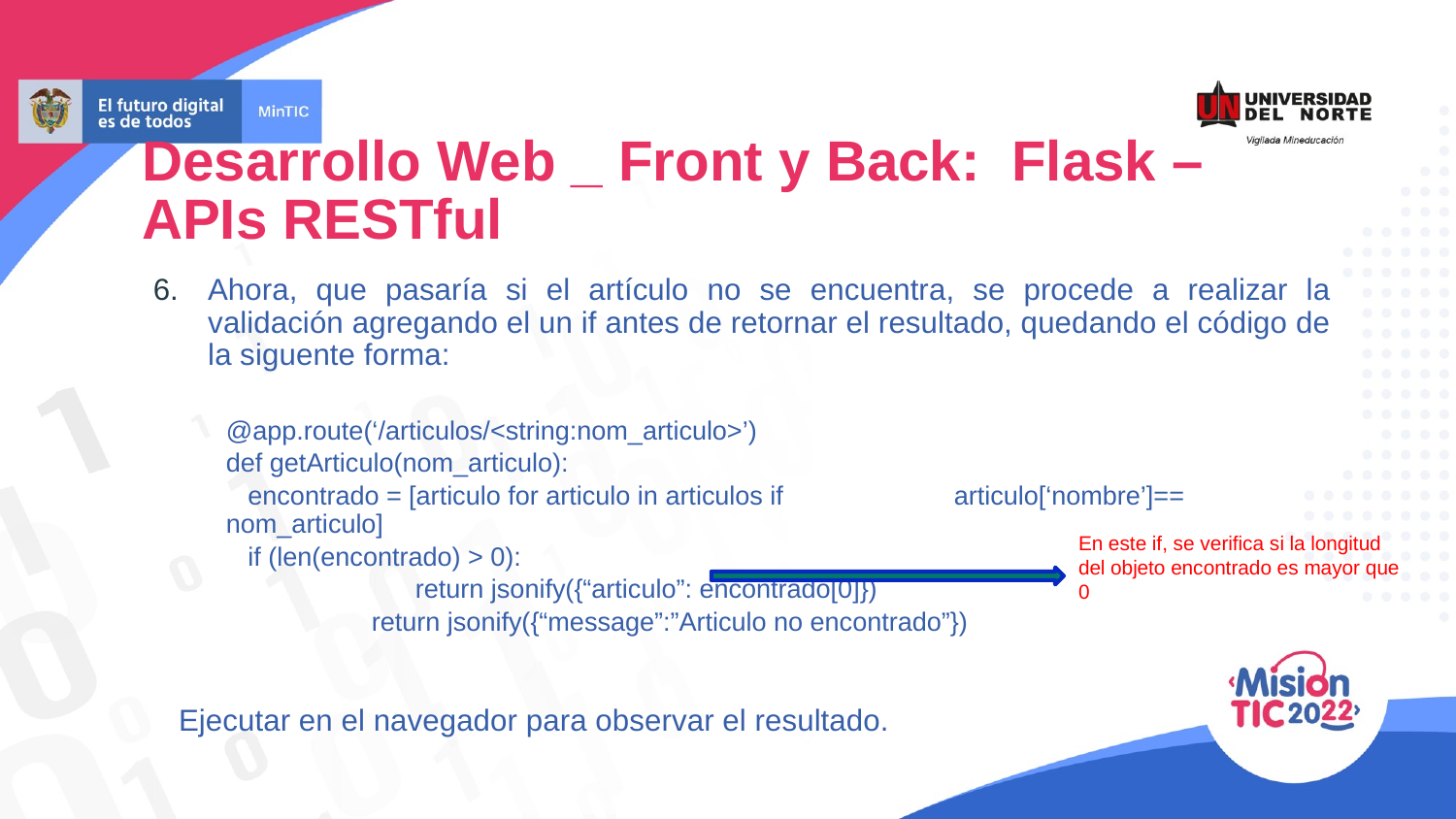

Desarrollo Web _ Front y Back:  Flask – APIs RESTful
Ahora, que pasaría si el artículo no se encuentra, se procede a realizar la validación agregando el un if antes de retornar el resultado, quedando el código de la siguente forma:

@app.route(‘/articulos/<string:nom_articulo>’)
def getArticulo(nom_articulo):
   encontrado = [articulo for articulo in articulos if    	articulo[‘nombre’]== nom_articulo]
   if (len(encontrado) > 0):
  	      return jsonify({“articulo”: encontrado[0]})
	return jsonify({“message”:”Articulo no encontrado”})

   Ejecutar en el navegador para observar el resultado.

En este if, se verifica si la longitud del objeto encontrado es mayor que 0